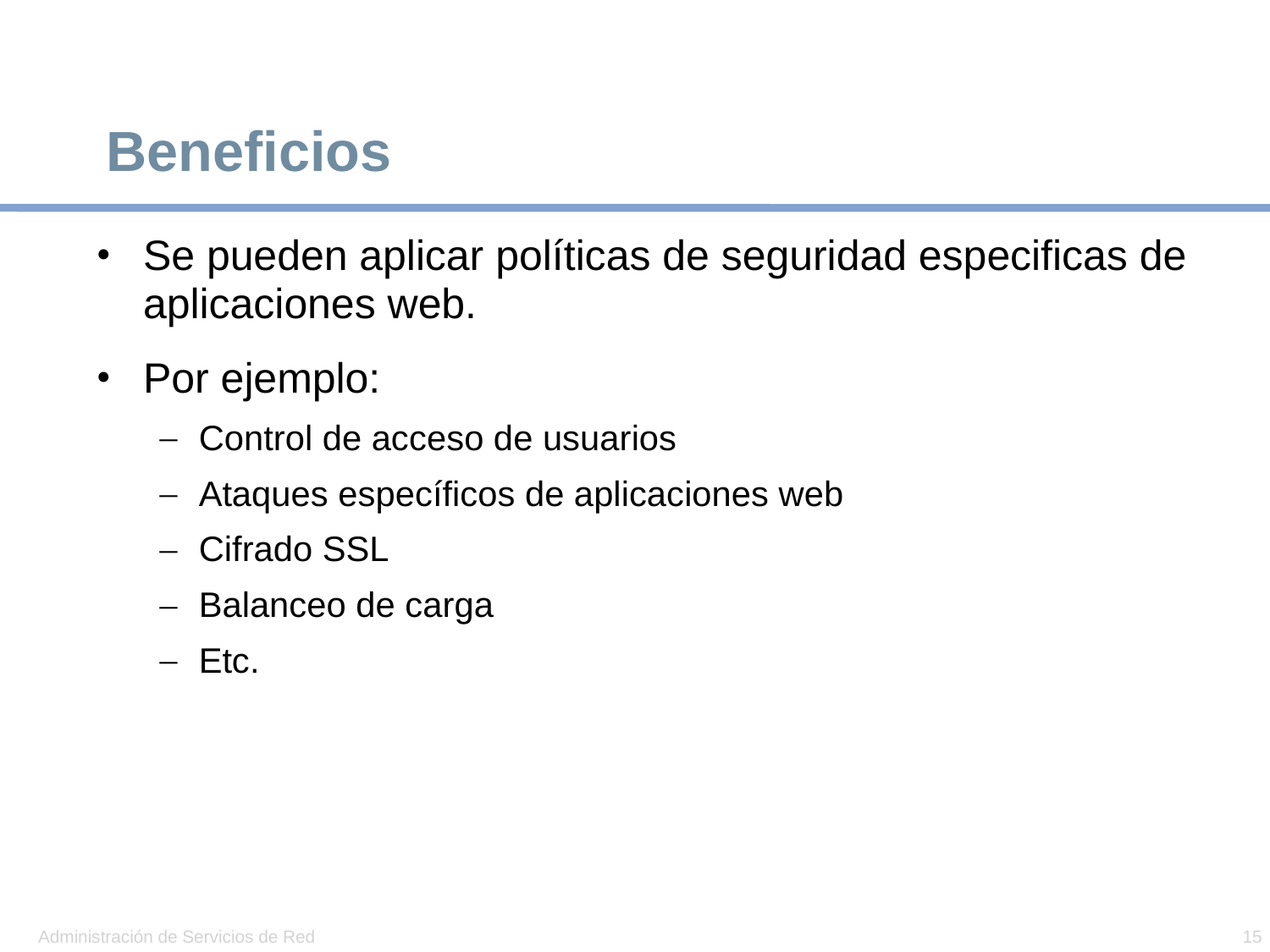

# Beneficios
Se pueden aplicar políticas de seguridad especificas de aplicaciones web.
Por ejemplo:
Control de acceso de usuarios
Ataques específicos de aplicaciones web
Cifrado SSL
Balanceo de carga
Etc.